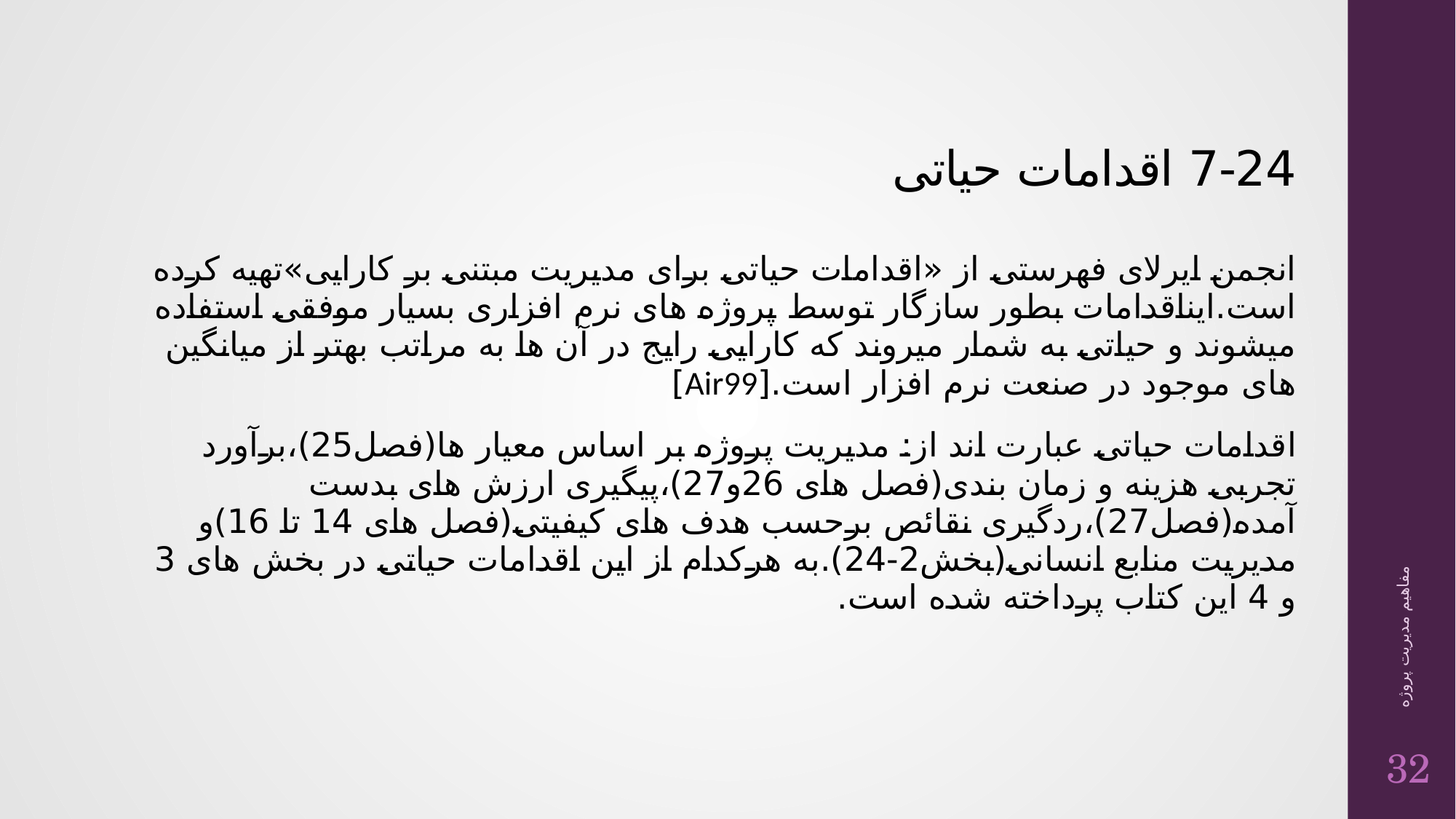

# 7-24 اقدامات حیاتی
انجمن ایرلای فهرستی از «اقدامات حیاتی برای مدیریت مبتنی بر کارایی»تهیه کرده است.ایناقدامات بطور سازگار توسط پروژه های نرم افزاری بسیار موفقی استفاده میشوند و حیاتی به شمار میروند که کارایی رایج در آن ها به مراتب بهتر از میانگین های موجود در صنعت نرم افزار است.[Air99]
اقدامات حیاتی عبارت اند از: مدیریت پروژه بر اساس معیار ها(فصل25)،برآورد تجربی هزینه و زمان بندی(فصل های 26و27)،پیگیری ارزش های بدست آمده(فصل27)،ردگیری نقائص برحسب هدف های کیفیتی(فصل های 14 تا 16)و مدیریت منابع انسانی(بخش2-24).به هرکدام از این اقدامات حیاتی در بخش های 3 و 4 این کتاب پرداخته شده است.

پایان
مفاهیم مدیریت پروژه
32